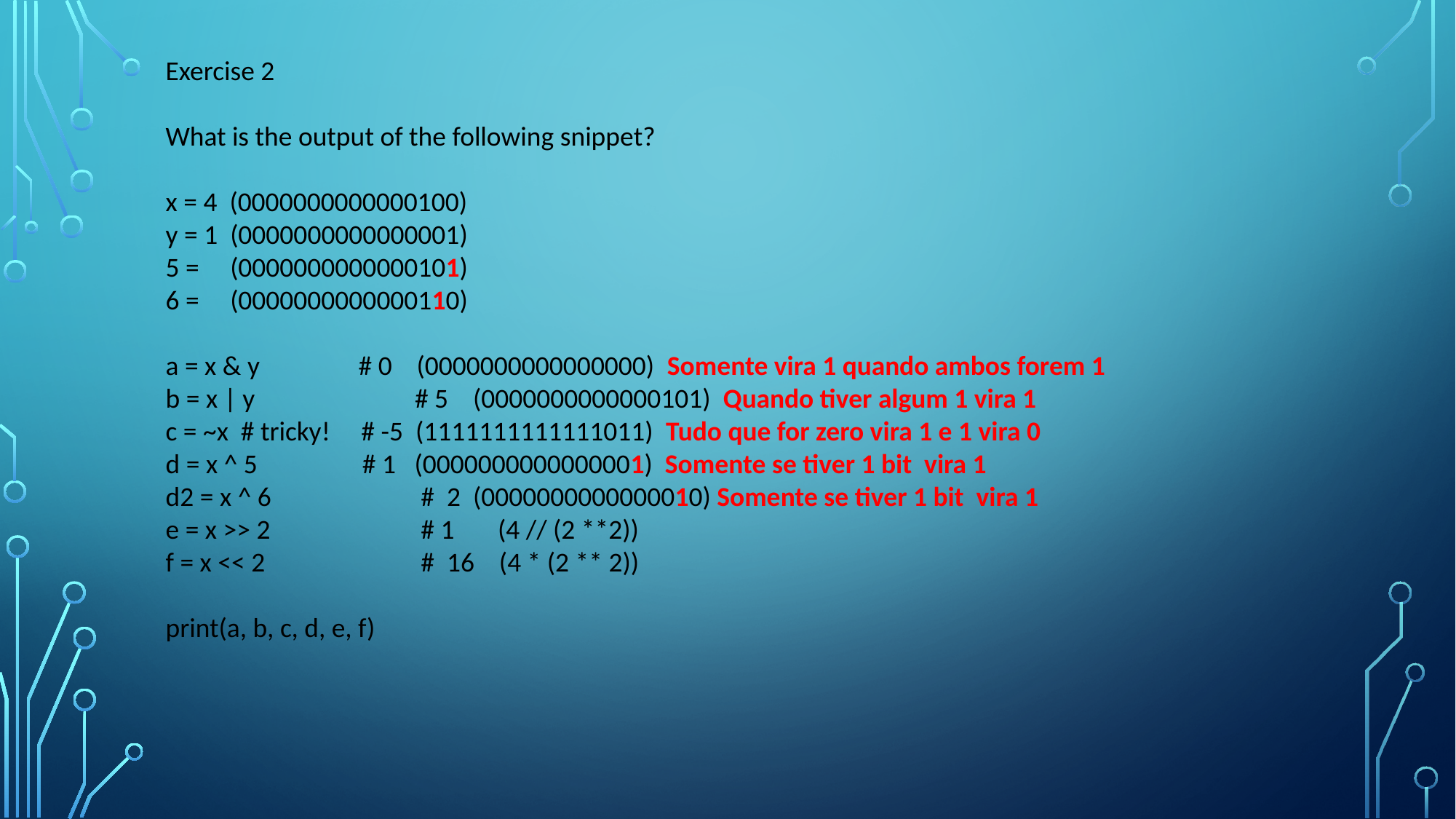

Exercise 2

What is the output of the following snippet?

x = 4  (0000000000000100)
y = 1  (0000000000000001)
5 =     (0000000000000101)
6 =     (0000000000000110)

a = x & y                # 0    (0000000000000000)  Somente vira 1 quando ambos forem 1
b = x | y		     # 5    (0000000000000101)  Quando tiver algum 1 vira 1
c = ~x  # tricky!     # -5  (1111111111111011)  Tudo que for zero vira 1 e 1 vira 0
d = x ^ 5                 # 1   (0000000000000001)  Somente se tiver 1 bit  vira 1
d2 = x ^ 6		      #  2  (0000000000000010) Somente se tiver 1 bit  vira 1
e = x >> 2		      # 1       (4 // (2 **2))
f = x << 2		      #  16    (4 * (2 ** 2))

print(a, b, c, d, e, f)